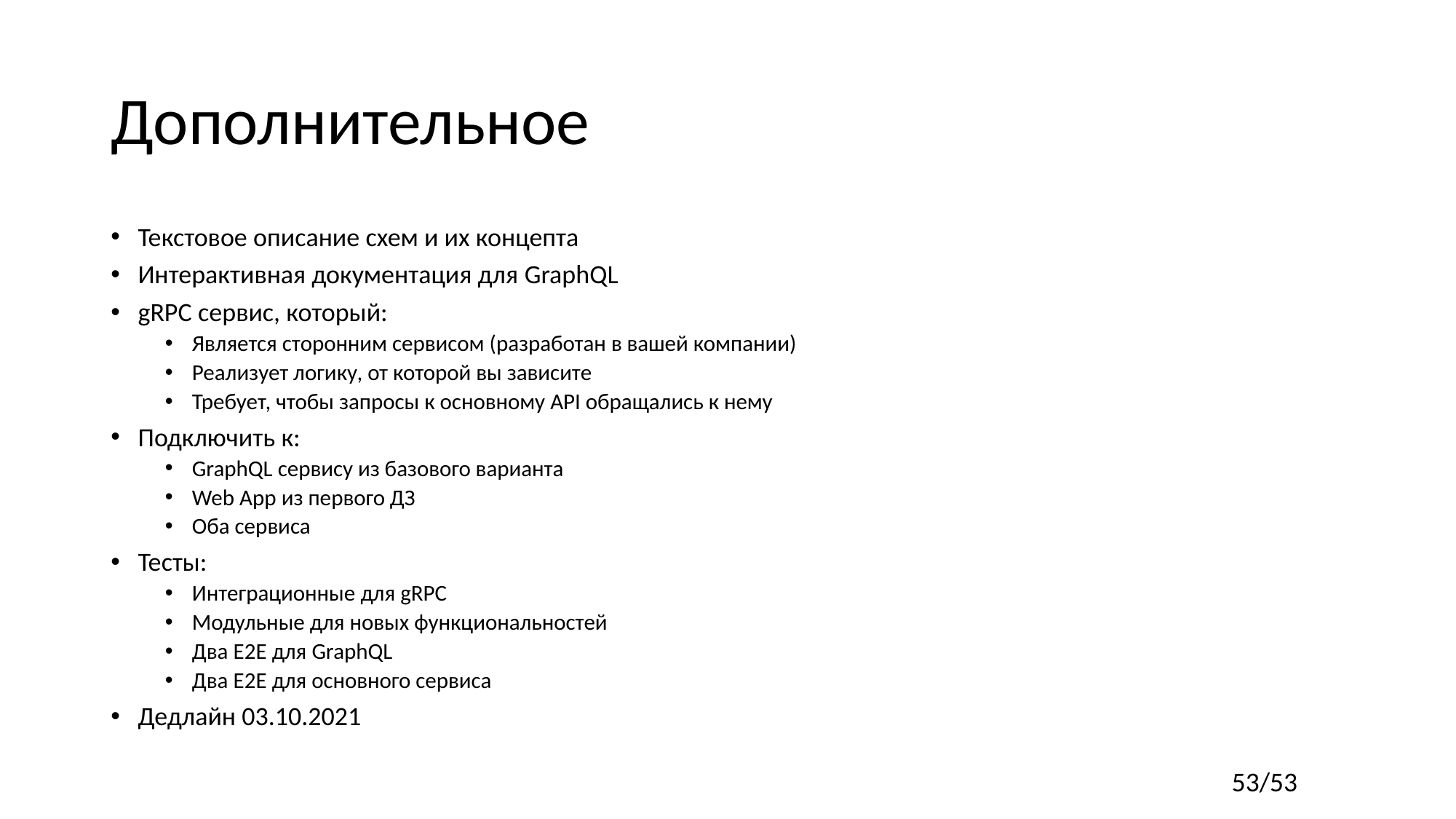

# Дополнительное
Текстовое описание схем и их концепта
Интерактивная документация для GraphQL
gRPC сервис, который:
Является сторонним сервисом (разработан в вашей компании)
Реализует логику, от которой вы зависите
Требует, чтобы запросы к основному API обращались к нему
Подключить к:
GraphQL сервису из базового варианта
Web App из первого ДЗ
Оба сервиса
Тесты:
Интеграционные для gRPC
Модульные для новых функциональностей
Два E2E для GraphQL
Два E2E для основного сервиса
Дедлайн 03.10.2021